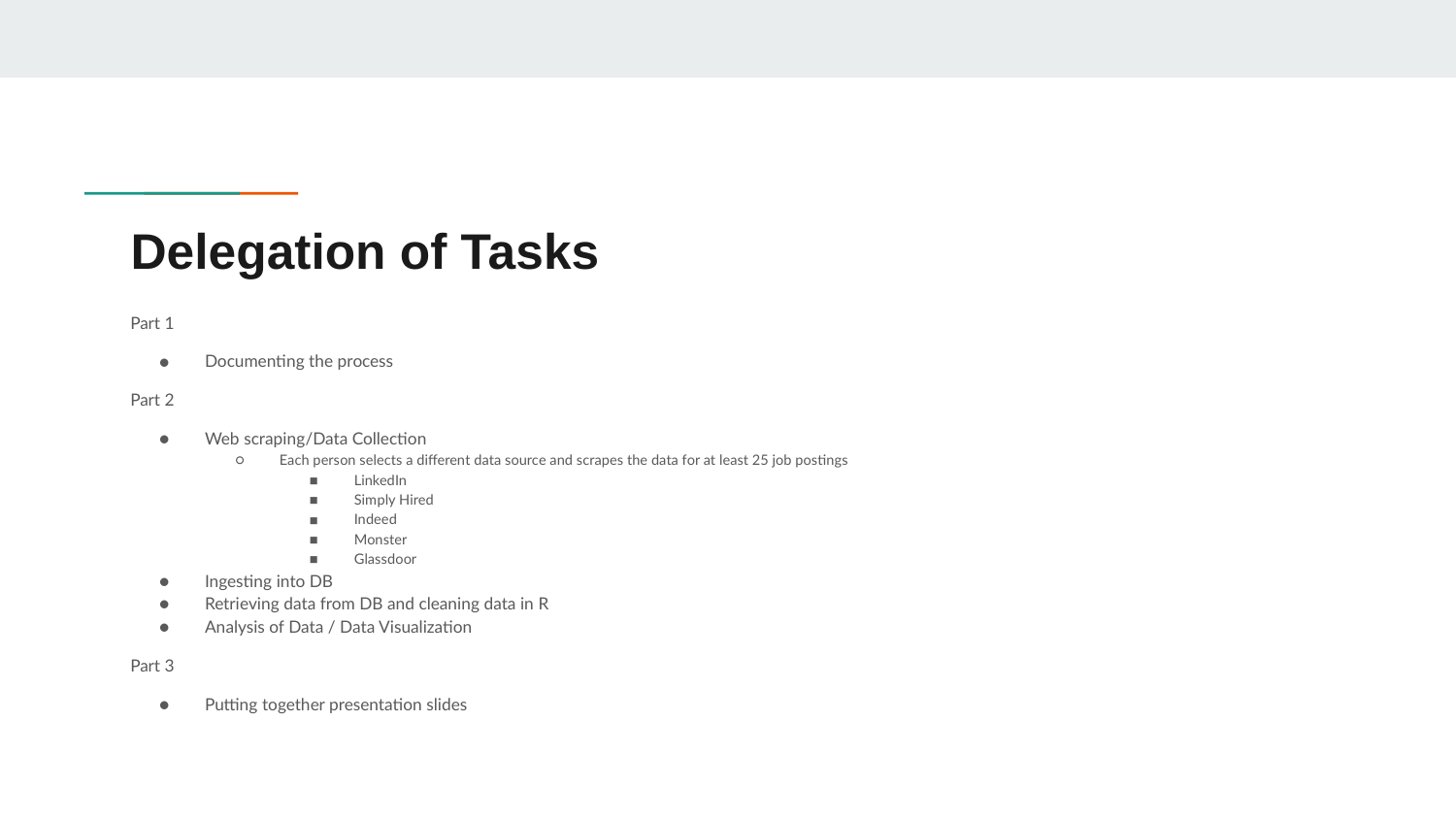

# Delegation of Tasks
Part 1
Documenting the process
Part 2
Web scraping/Data Collection
Each person selects a different data source and scrapes the data for at least 25 job postings
LinkedIn
Simply Hired
Indeed
Monster
Glassdoor
Ingesting into DB
Retrieving data from DB and cleaning data in R
Analysis of Data / Data Visualization
Part 3
Putting together presentation slides